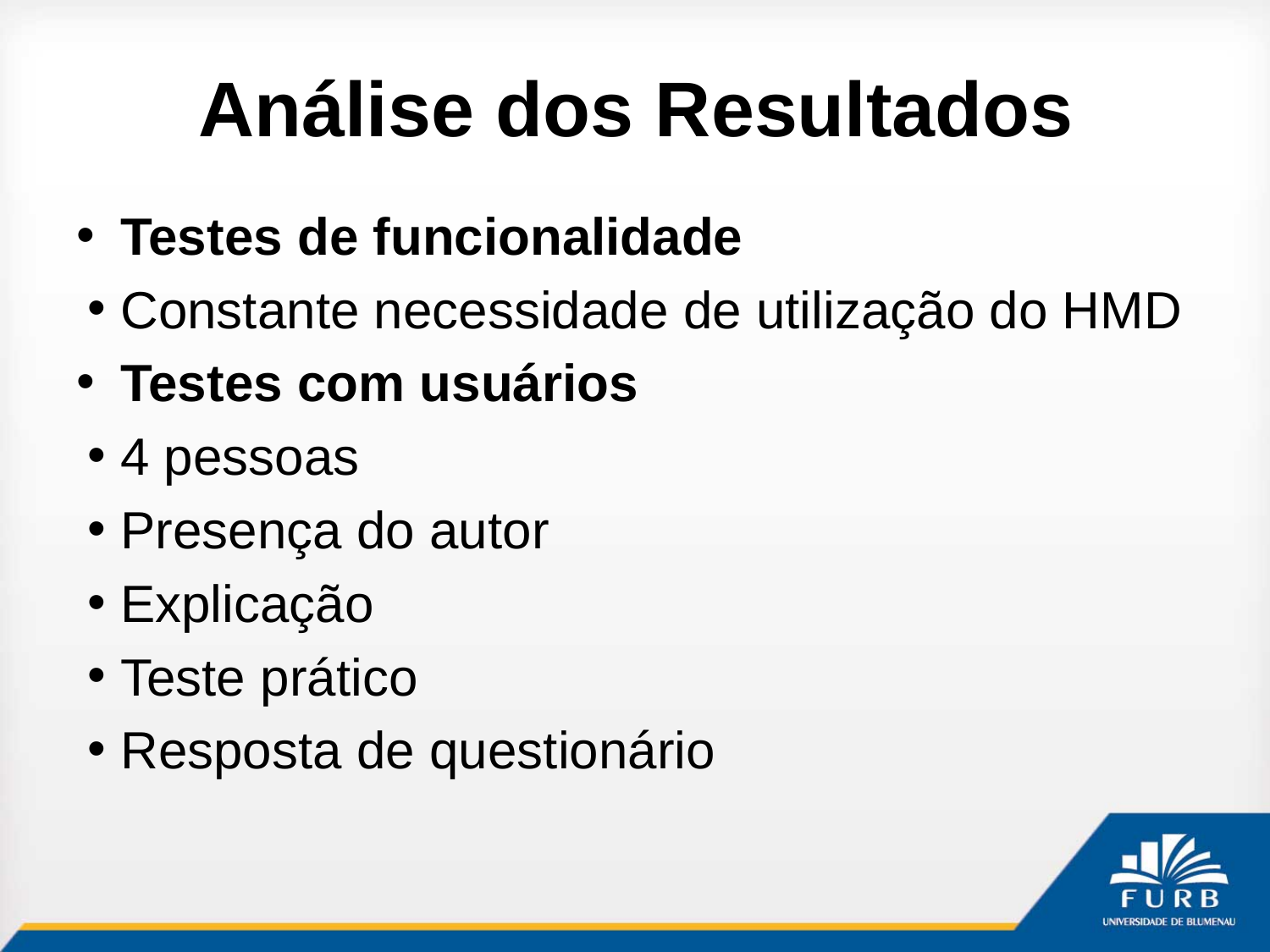

# Análise dos Resultados
Testes de funcionalidade
Constante necessidade de utilização do HMD
Testes com usuários
4 pessoas
Presença do autor
Explicação
Teste prático
Resposta de questionário